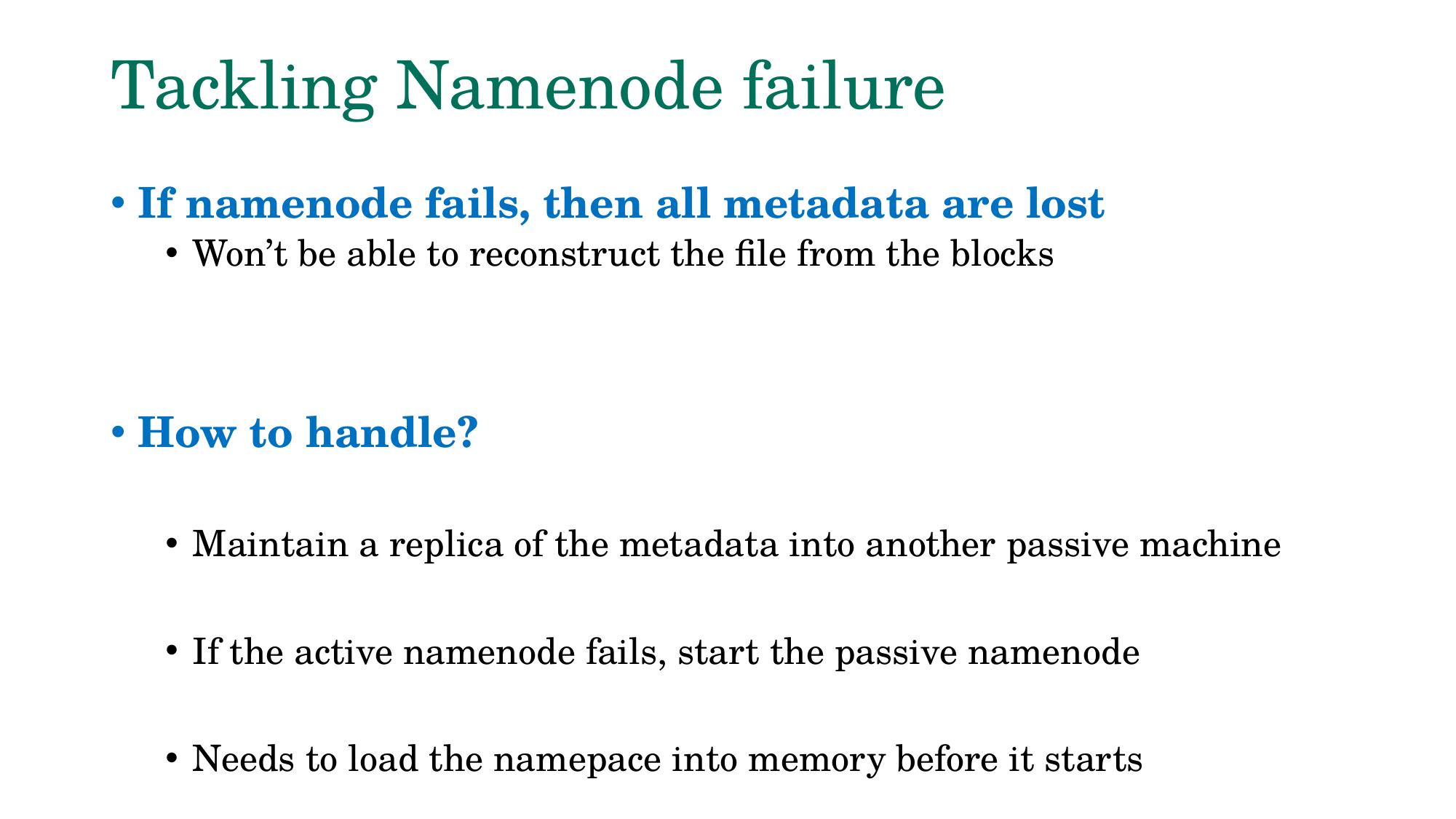

# Tackling Namenode failure
If namenode fails, then all metadata are lost
Won’t be able to reconstruct the file from the blocks

How to handle?

Maintain a replica of the metadata into another passive machine

If the active namenode fails, start the passive namenode

Needs to load the namepace into memory before it starts